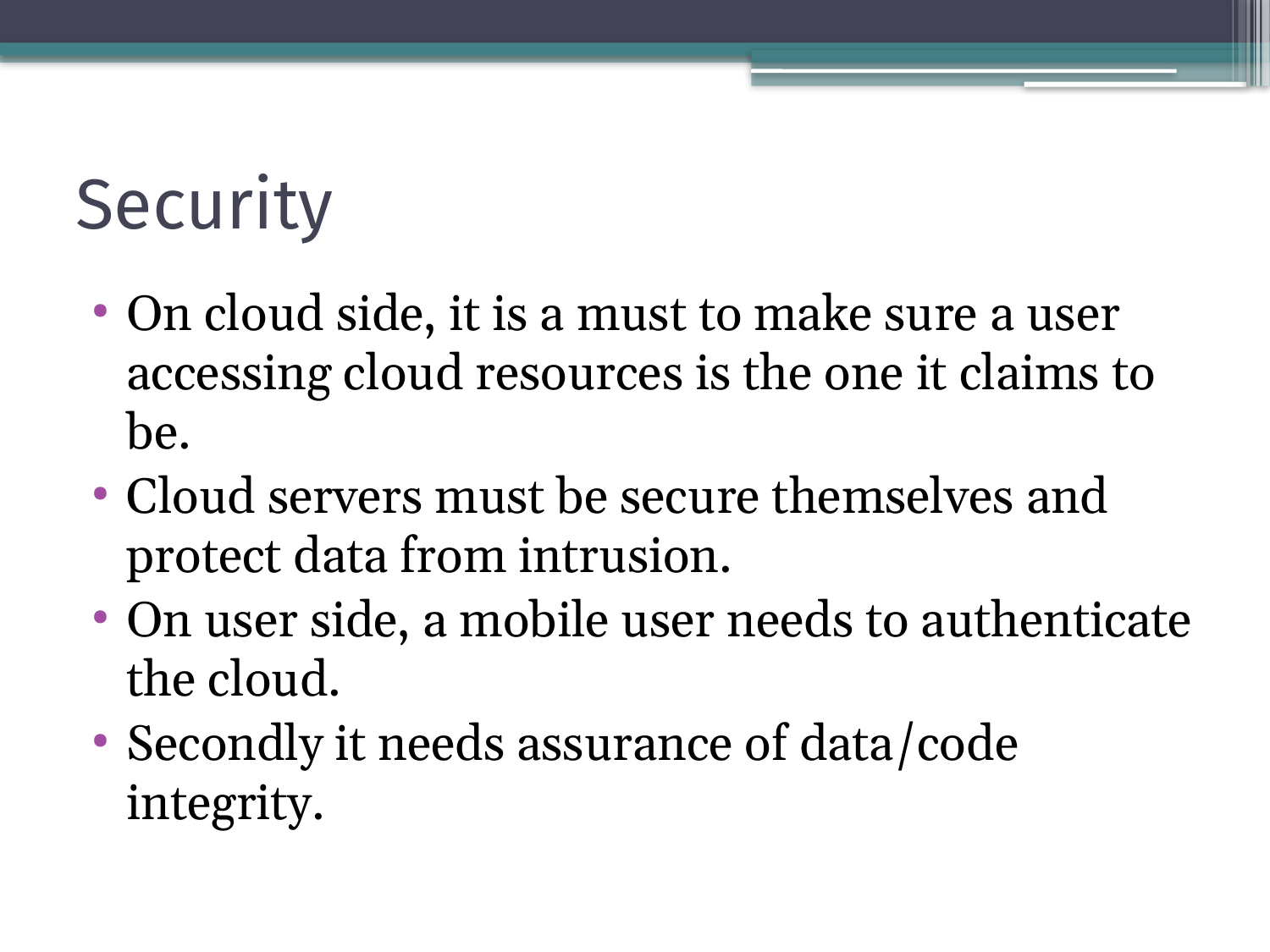

# Security
On cloud side, it is a must to make sure a user accessing cloud resources is the one it claims to be.
Cloud servers must be secure themselves and protect data from intrusion.
On user side, a mobile user needs to authenticate the cloud.
Secondly it needs assurance of data/code integrity.